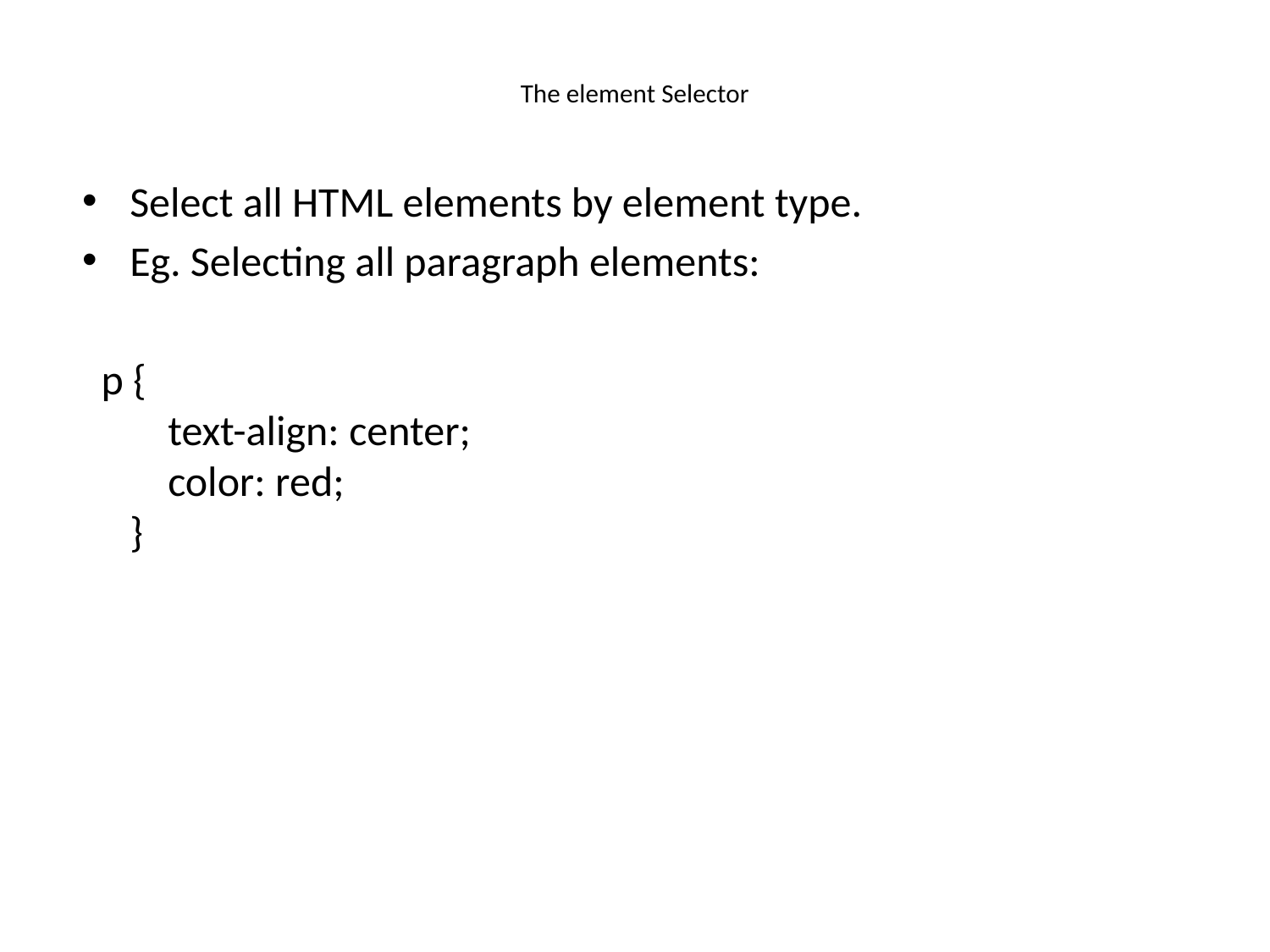

# The element Selector
Select all HTML elements by element type.
Eg. Selecting all paragraph elements:

  p {
    text-align: center;
    color: red;
}